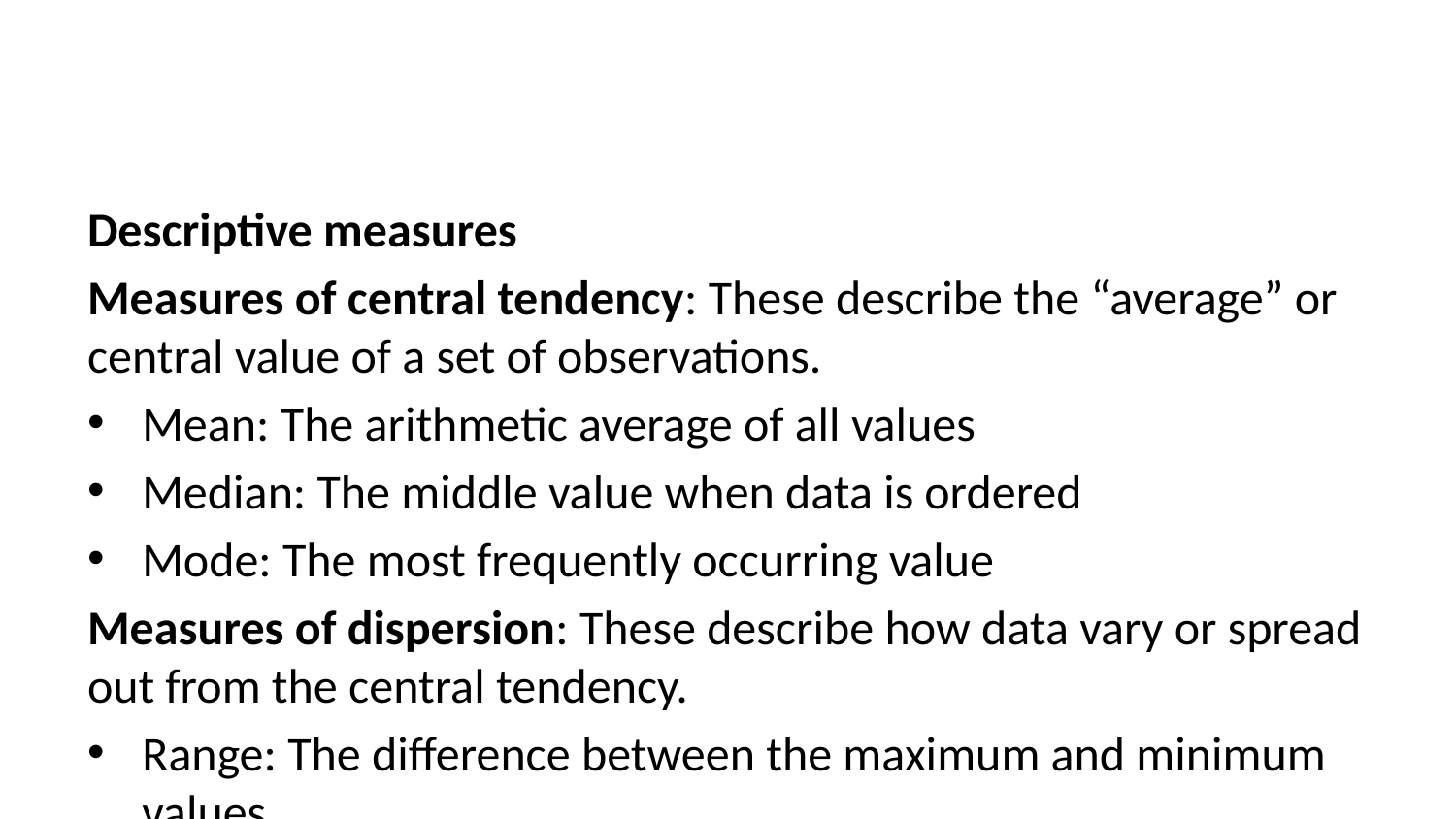

Descriptive measures
Measures of central tendency: These describe the “average” or central value of a set of observations.
Mean: The arithmetic average of all values
Median: The middle value when data is ordered
Mode: The most frequently occurring value
Measures of dispersion: These describe how data vary or spread out from the central tendency.
Range: The difference between the maximum and minimum values
Variance: The average of squared deviations from the mean
Standard deviation: The square root of the variance